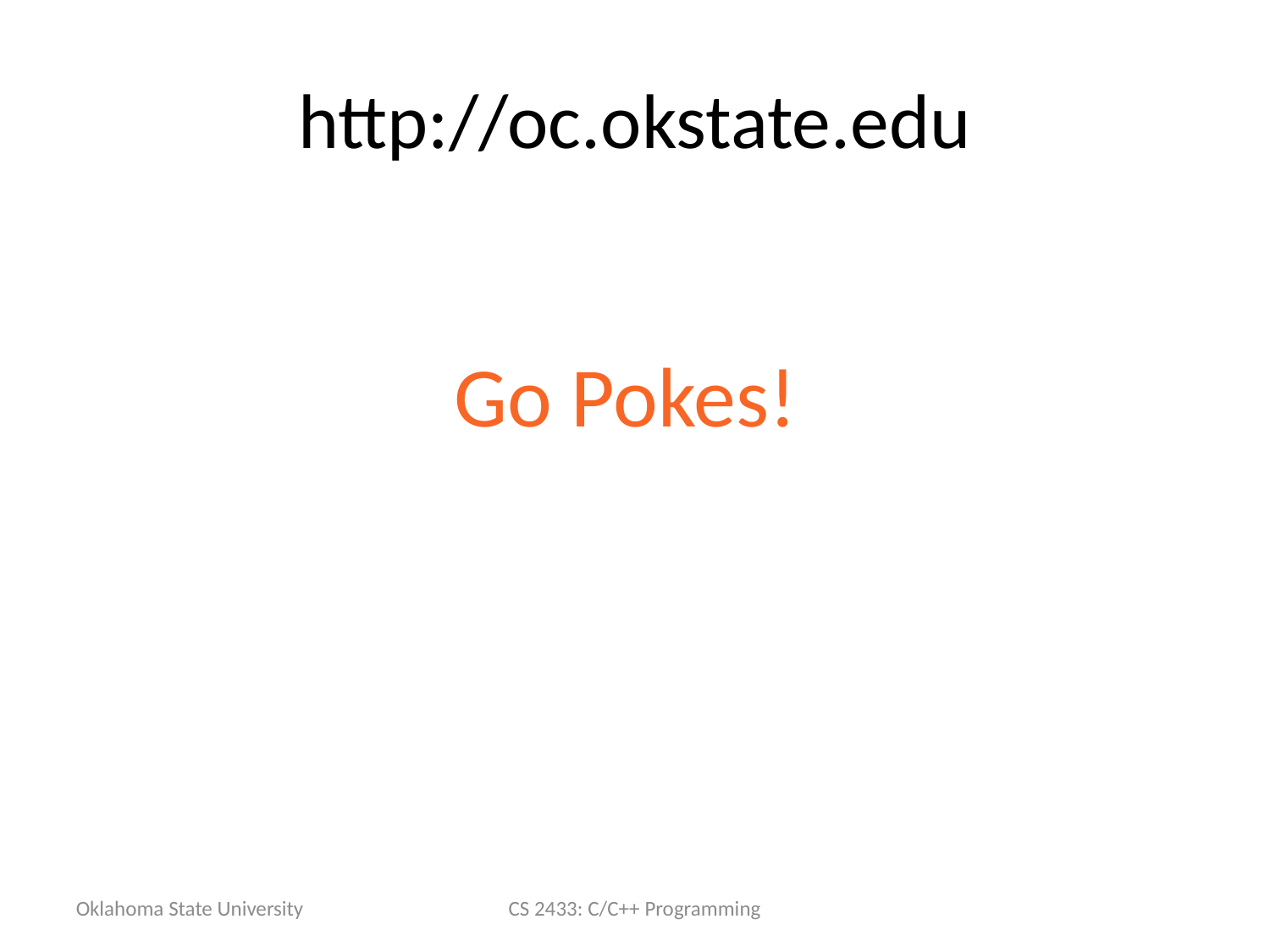

http://oc.okstate.edu

Go Pokes!
Oklahoma State University
CS 2433: C/C++ Programming